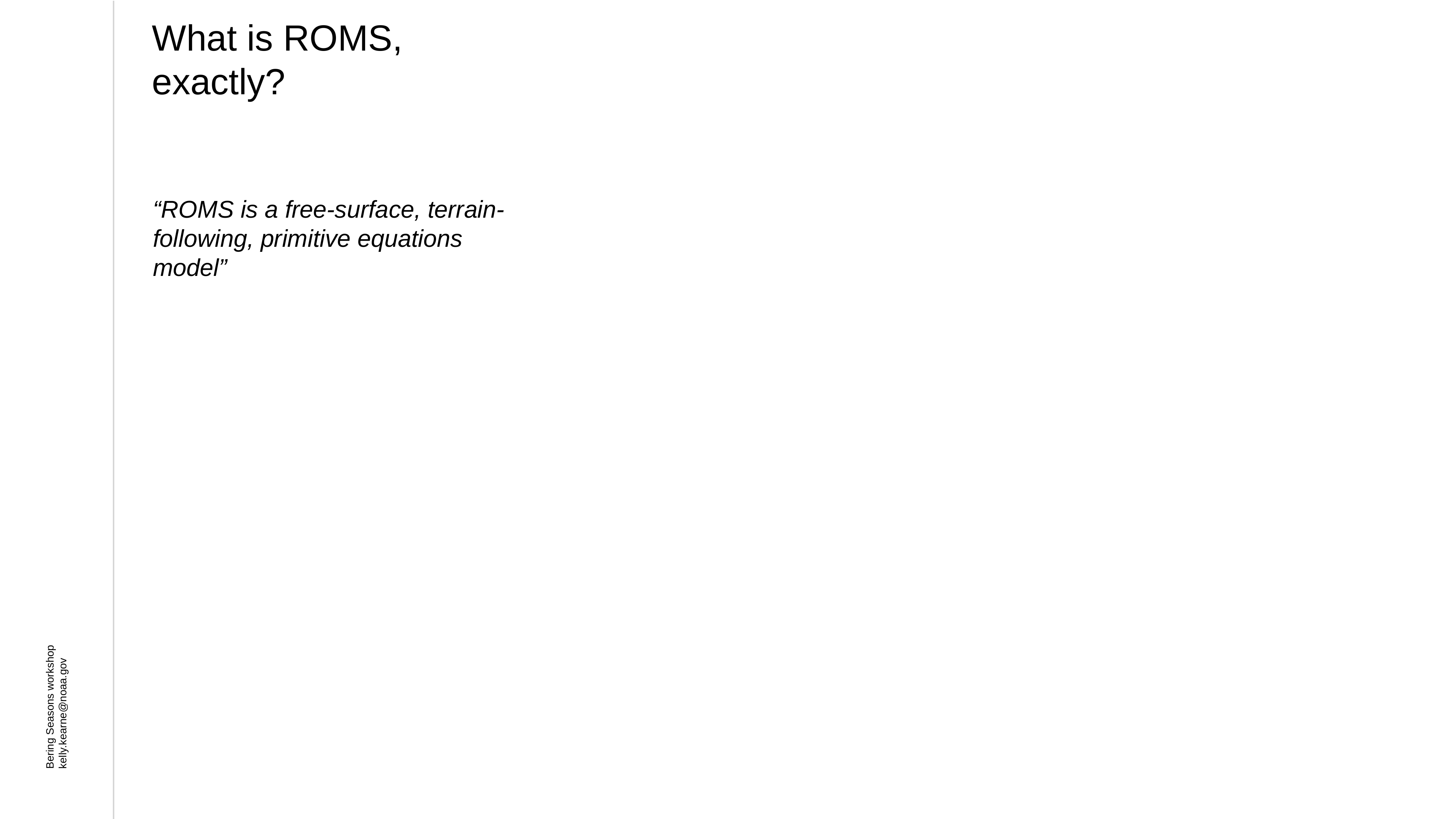

What is ROMS, exactly?
“ROMS is a free-surface, terrain-following, primitive equations model”
Bering Seasons workshop
kelly.kearne@noaa.gov